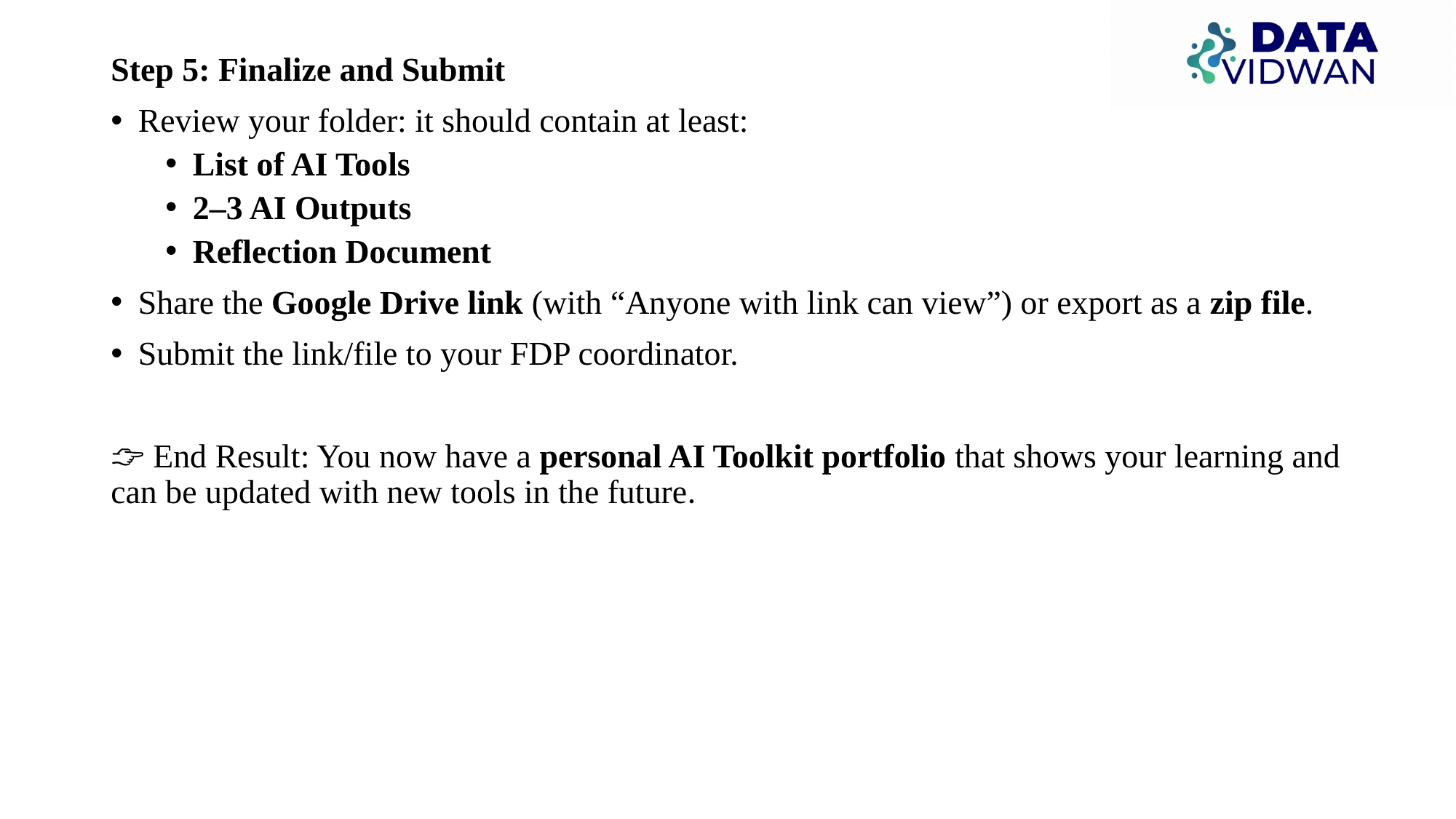

Step 5: Finalize and Submit
Review your folder: it should contain at least:
List of AI Tools
2–3 AI Outputs
Reflection Document
Share the Google Drive link (with “Anyone with link can view”) or export as a zip file.
Submit the link/file to your FDP coordinator.

👉 End Result: You now have a personal AI Toolkit portfolio that shows your learning and can be updated with new tools in the future.